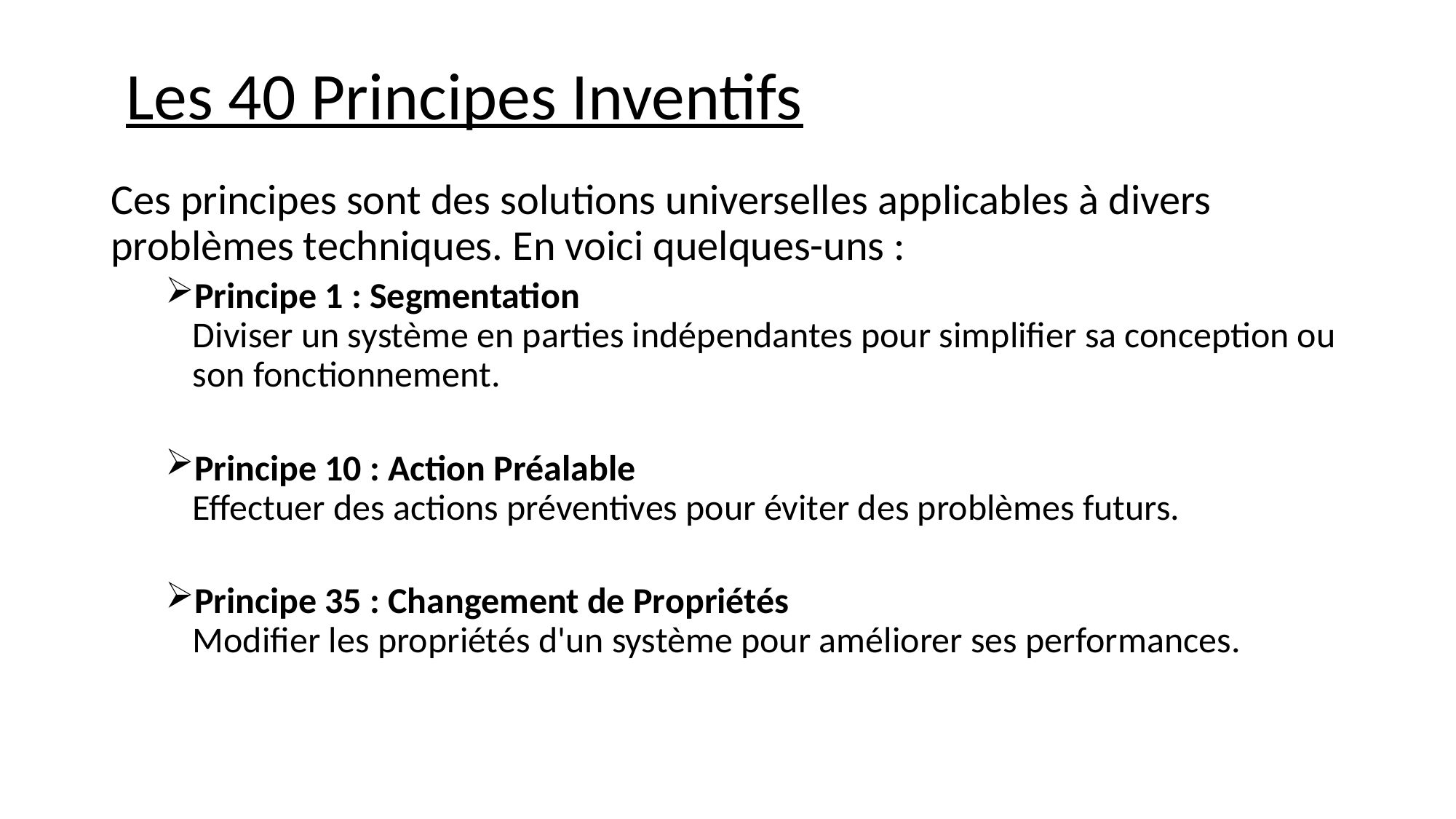

# Les 40 Principes Inventifs
Ces principes sont des solutions universelles applicables à divers problèmes techniques. En voici quelques-uns :
Principe 1 : Segmentation
Diviser un système en parties indépendantes pour simplifier sa conception ou son fonctionnement.

Principe 10 : Action Préalable
Effectuer des actions préventives pour éviter des problèmes futurs.

Principe 35 : Changement de Propriétés
Modifier les propriétés d'un système pour améliorer ses performances.